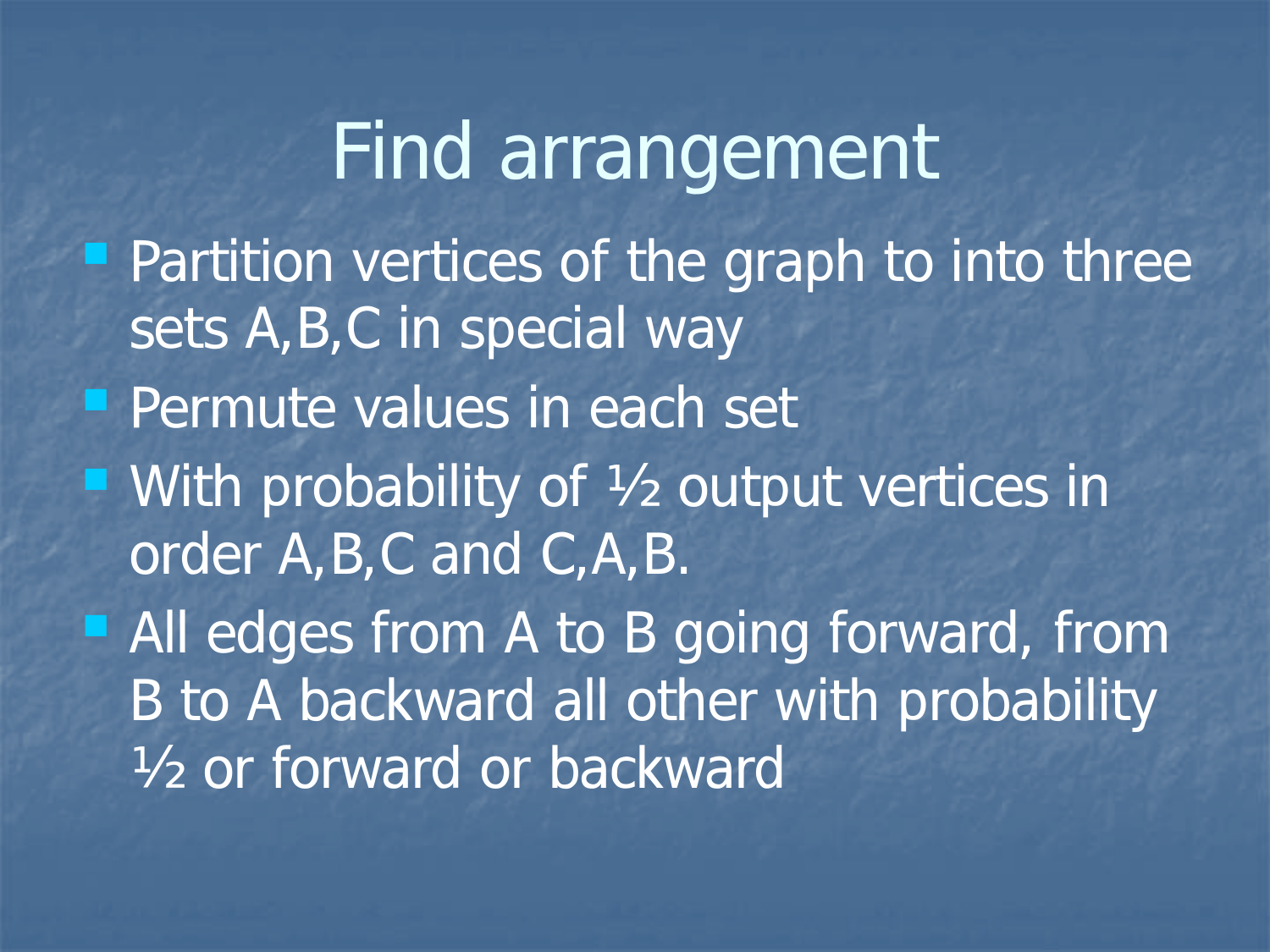

# Find arrangement
Partition vertices of the graph to into three sets A,B,C in special way
Permute values in each set
With probability of ½ output vertices in order A,B,C and C,A,B.
All edges from A to B going forward, from B to A backward all other with probability ½ or forward or backward